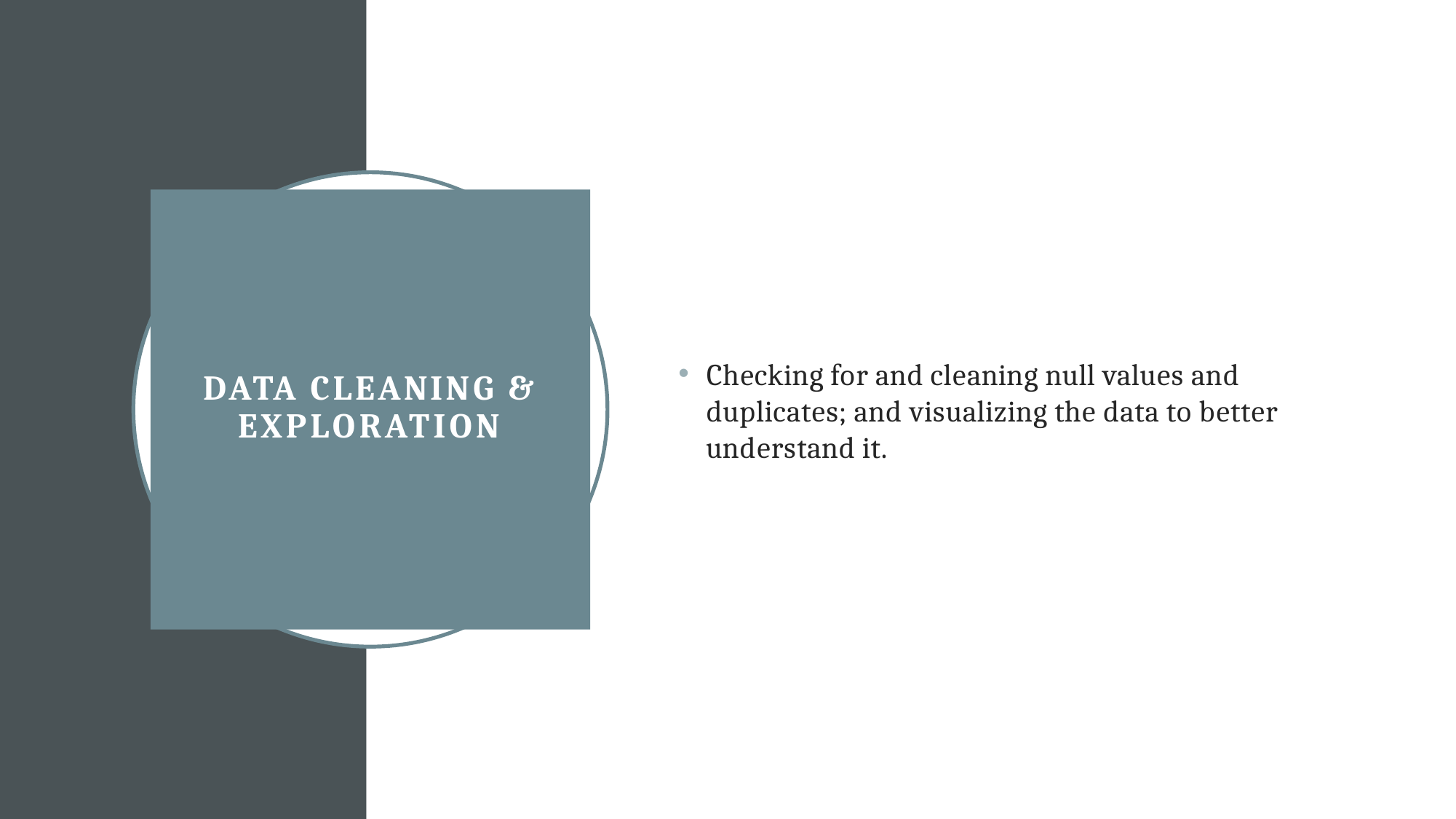

Checking for and cleaning null values and duplicates; and visualizing the data to better understand it.

# Data Cleaning & Exploration